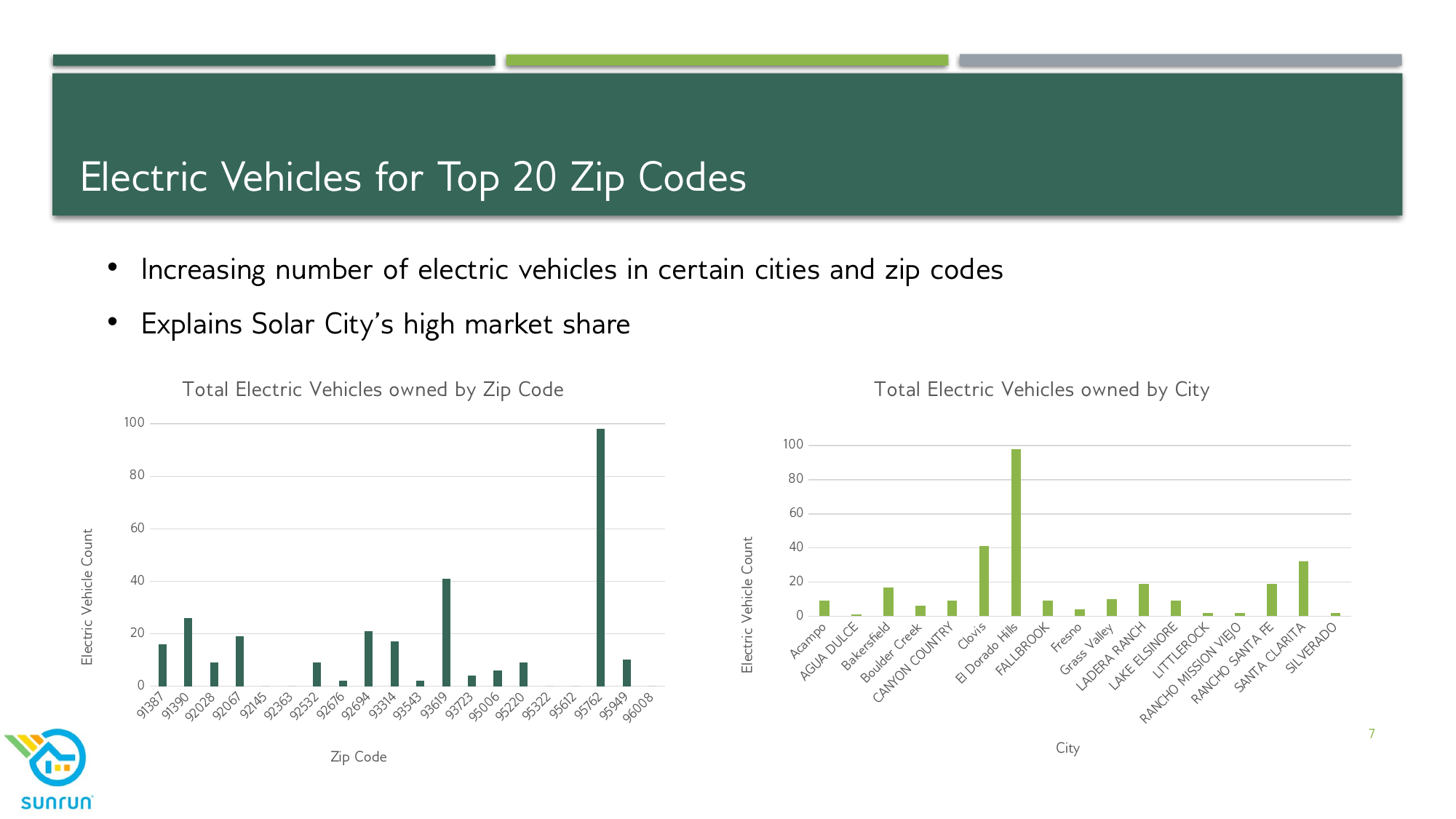

# Electric Vehicles for Top 20 Zip Codes
Increasing number of electric vehicles in certain cities and zip codes
Explains Solar City’s high market share

### Chart: Total Electric Vehicles owned by Zip Code

| Category | Total |
|---|---|
| 91387 | 16.0 |
| 91390 | 26.0 |
| 92028 | 9.0 |
| 92067 | 19.0 |
| 92145 | 0.0 |
| 92363 | 0.0 |
| 92532 | 9.0 |
| 92676 | 2.0 |
| 92694 | 21.0 |
| 93314 | 17.0 |
| 93543 | 2.0 |
| 93619 | 41.0 |
| 93723 | 4.0 |
| 95006 | 6.0 |
| 95220 | 9.0 |
| 95322 | 0.0 |
| 95612 | 0.0 |
| 95762 | 98.0 |
| 95949 | 10.0 |
| 96008 | 0.0 |

### Chart: Total Electric Vehicles owned by City

| Category | Total |
|---|---|
| Acampo | 9.0 |
| AGUA DULCE | 1.0 |
| Bakersfield | 17.0 |
| Boulder Creek | 6.0 |
| CANYON COUNTRY | 9.0 |
| Clovis | 41.0 |
| El Dorado Hills | 98.0 |
| FALLBROOK | 9.0 |
| Fresno | 4.0 |
| Grass Valley | 10.0 |
| LADERA RANCH | 19.0 |
| LAKE ELSINORE | 9.0 |
| LITTLEROCK | 2.0 |
| RANCHO MISSION VIEJO | 2.0 |
| RANCHO SANTA FE | 19.0 |
| SANTA CLARITA | 32.0 |
| SILVERADO | 2.0 |
7